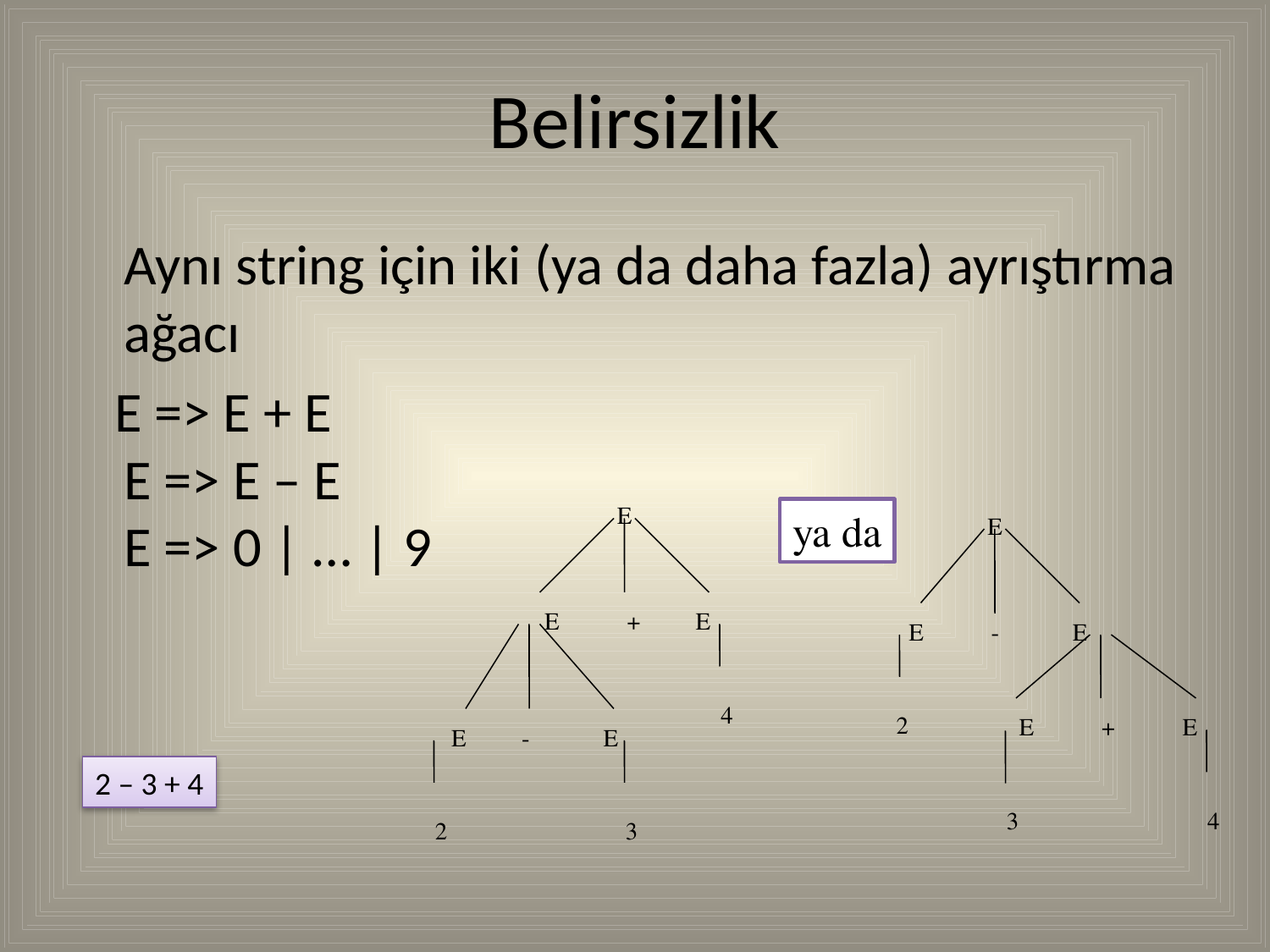

# Belirsizlik
	Aynı string için iki (ya da daha fazla) ayrıştırma ağacı
   E => E + E
E => E – E
E => 0 | … | 9
E
E
ya da

E           +         E
E           -            E

4
2
  E           +           E
   E         -            E

2 – 3 + 4
3
4
2
3